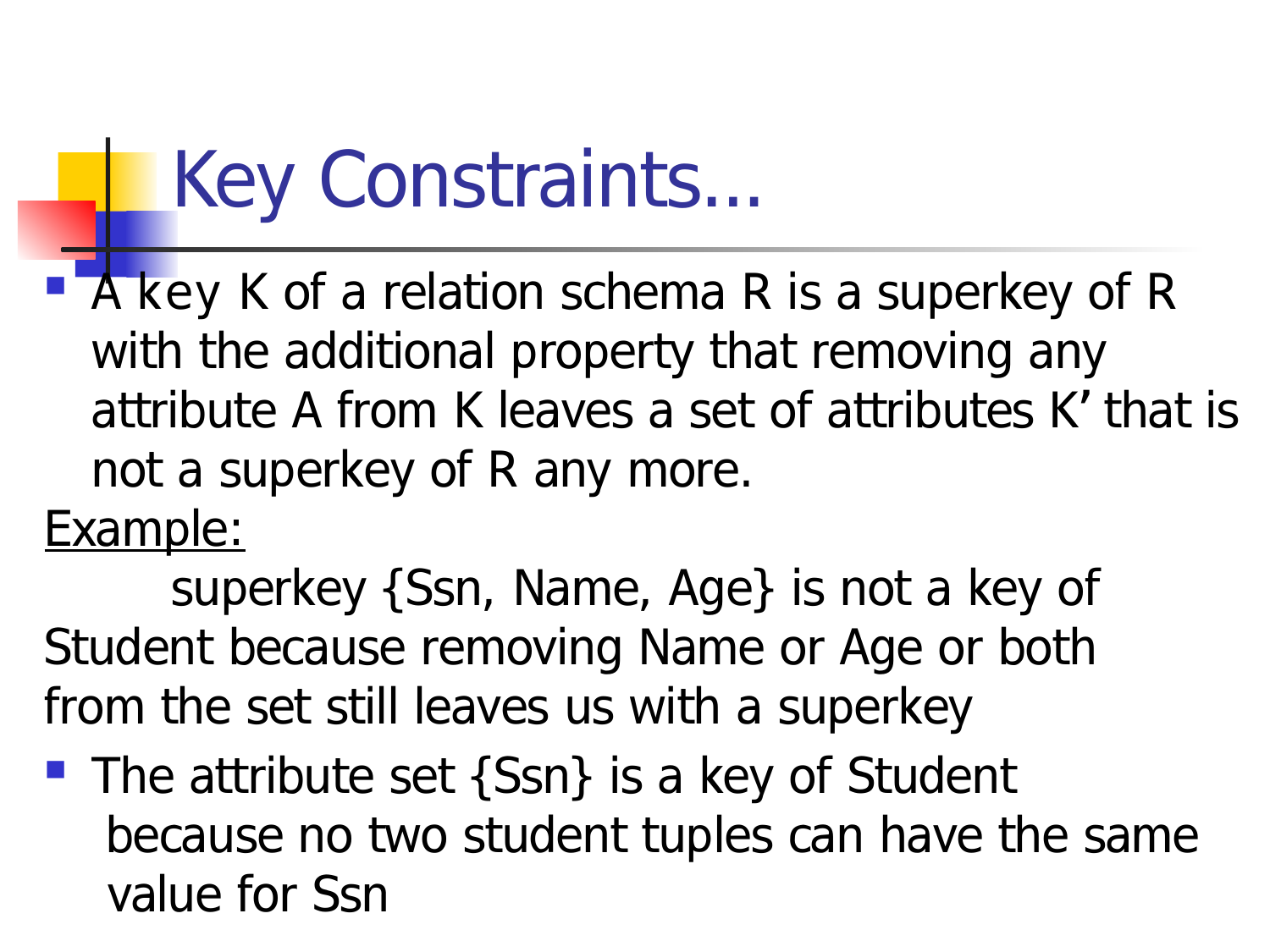

Key Constraints…
A key K of a relation schema R is a superkey of R with the additional property that removing any attribute A from K leaves a set of attributes K’ that is not a superkey of R any more.
Example:
	superkey {Ssn, Name, Age} is not a key of 	Student because removing Name or Age or both 	from the set still leaves us with a superkey
The attribute set {Ssn} is a key of Student
    because no two student tuples can have the same     value for Ssn
.